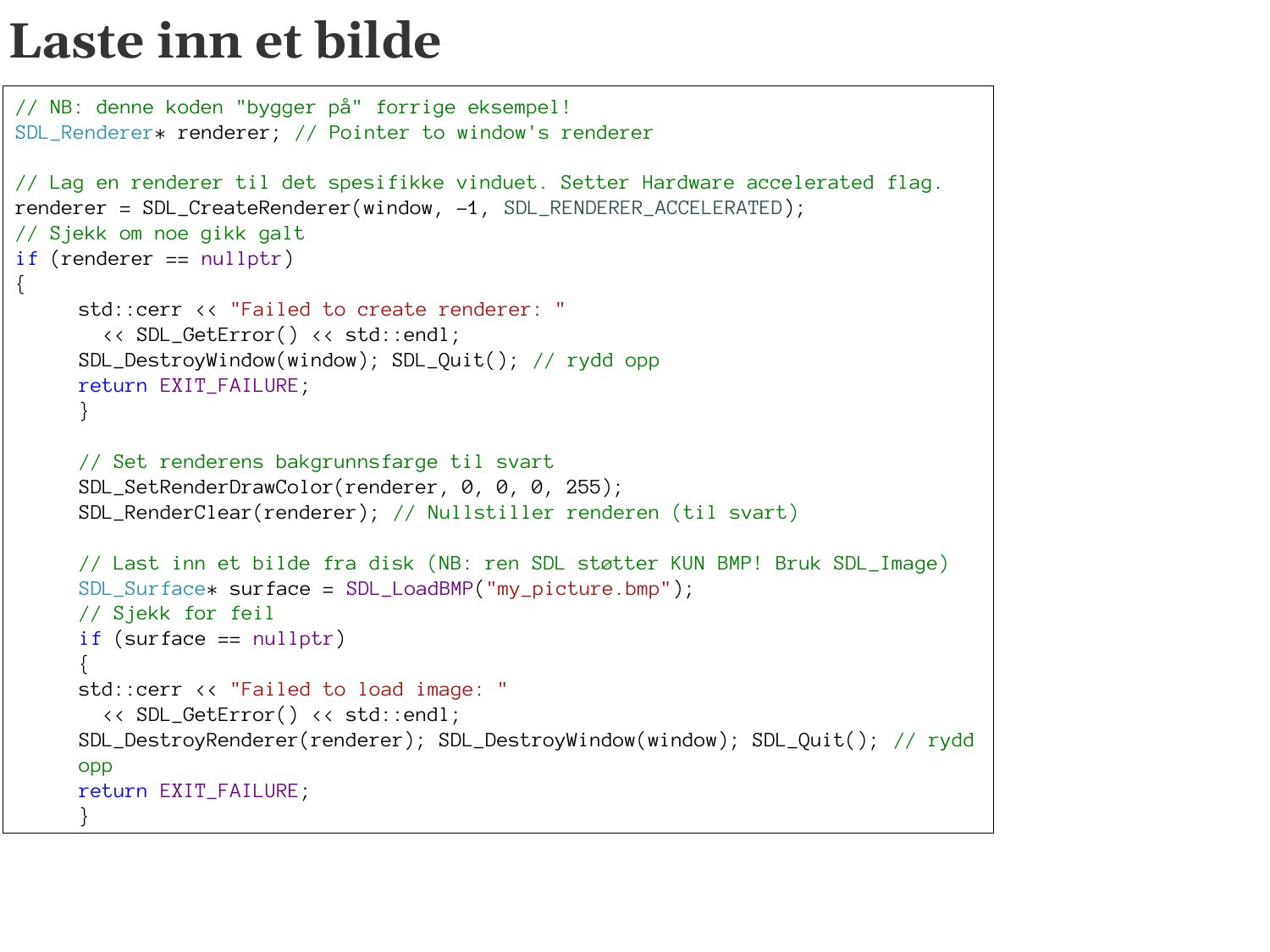

# Laste inn et bilde
// NB: denne koden "bygger på" forrige eksempel!
SDL_Renderer* renderer; // Pointer to window's renderer

// Lag en renderer til det spesifikke vinduet. Setter Hardware accelerated flag.
renderer = SDL_CreateRenderer(window, -1, SDL_RENDERER_ACCELERATED);
// Sjekk om noe gikk galt
if (renderer == nullptr)
{
std::cerr << "Failed to create renderer: "
  << SDL_GetError() << std::endl;
SDL_DestroyWindow(window); SDL_Quit(); // rydd opp
return EXIT_FAILURE;
}

// Set renderens bakgrunnsfarge til svart
SDL_SetRenderDrawColor(renderer, 0, 0, 0, 255);
SDL_RenderClear(renderer); // Nullstiller renderen (til svart)

// Last inn et bilde fra disk (NB: ren SDL støtter KUN BMP! Bruk SDL_Image)
SDL_Surface* surface = SDL_LoadBMP("my_picture.bmp");
// Sjekk for feil
if (surface == nullptr)
{
std::cerr << "Failed to load image: "
  << SDL_GetError() << std::endl;
SDL_DestroyRenderer(renderer); SDL_DestroyWindow(window); SDL_Quit(); // rydd opp
return EXIT_FAILURE;
}